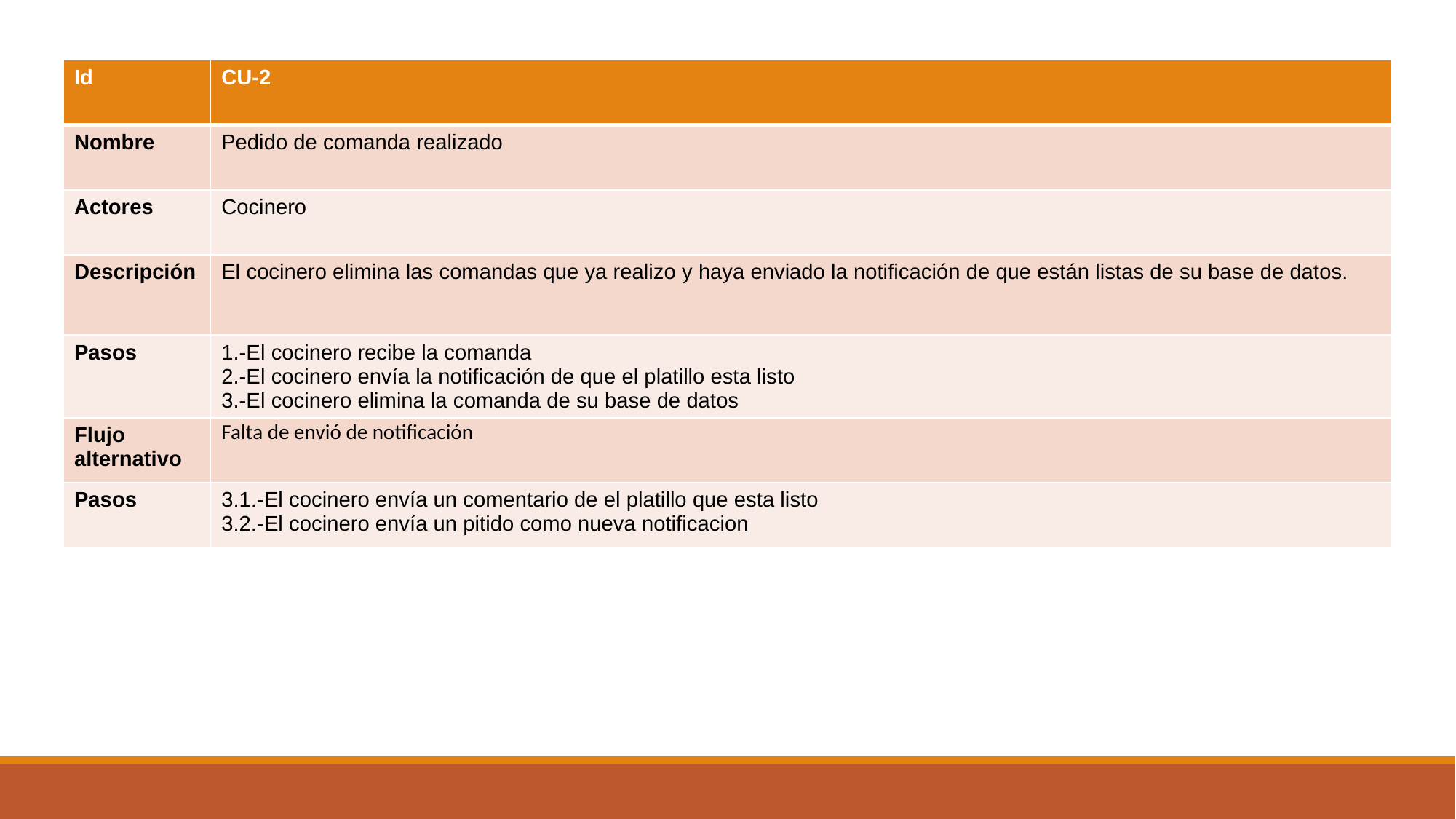

| Id | CU-2 |
| --- | --- |
| Nombre | Pedido de comanda realizado |
| Actores | Cocinero |
| Descripción | El cocinero elimina las comandas que ya realizo y haya enviado la notificación de que están listas de su base de datos. |
| Pasos | 1.-El cocinero recibe la comanda 2.-El cocinero envía la notificación de que el platillo esta listo 3.-El cocinero elimina la comanda de su base de datos |
| Flujo alternativo | Falta de envió de notificación |
| Pasos | 3.1.-El cocinero envía un comentario de el platillo que esta listo 3.2.-El cocinero envía un pitido como nueva notificacion |